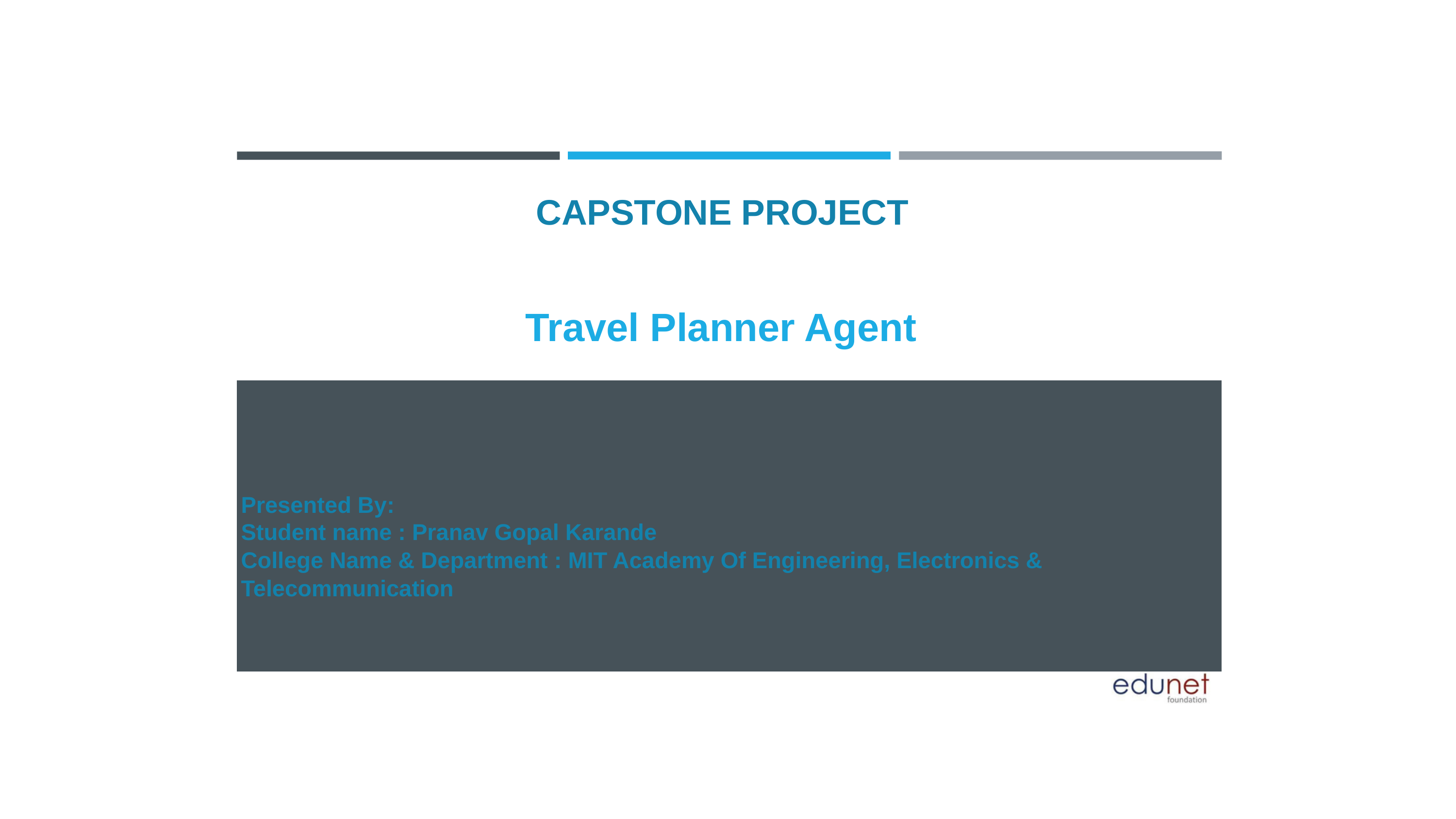

CAPSTONE PROJECT
Travel Planner Agent

Presented By:
Student name : Pranav Gopal Karande
College Name & Department : MIT Academy Of Engineering, Electronics & Telecommunication